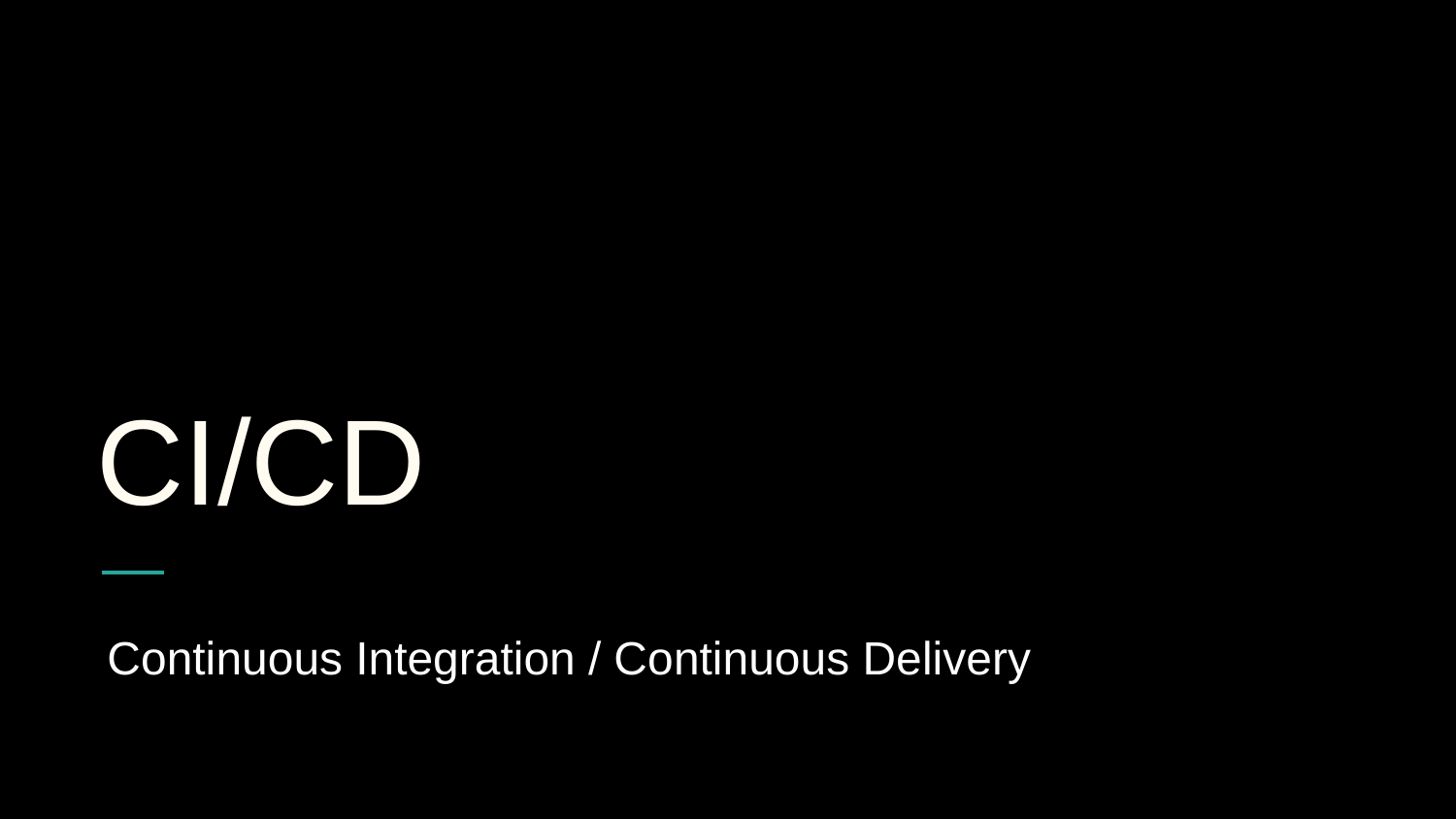

# CI/CD
Continuous Integration / Continuous Delivery